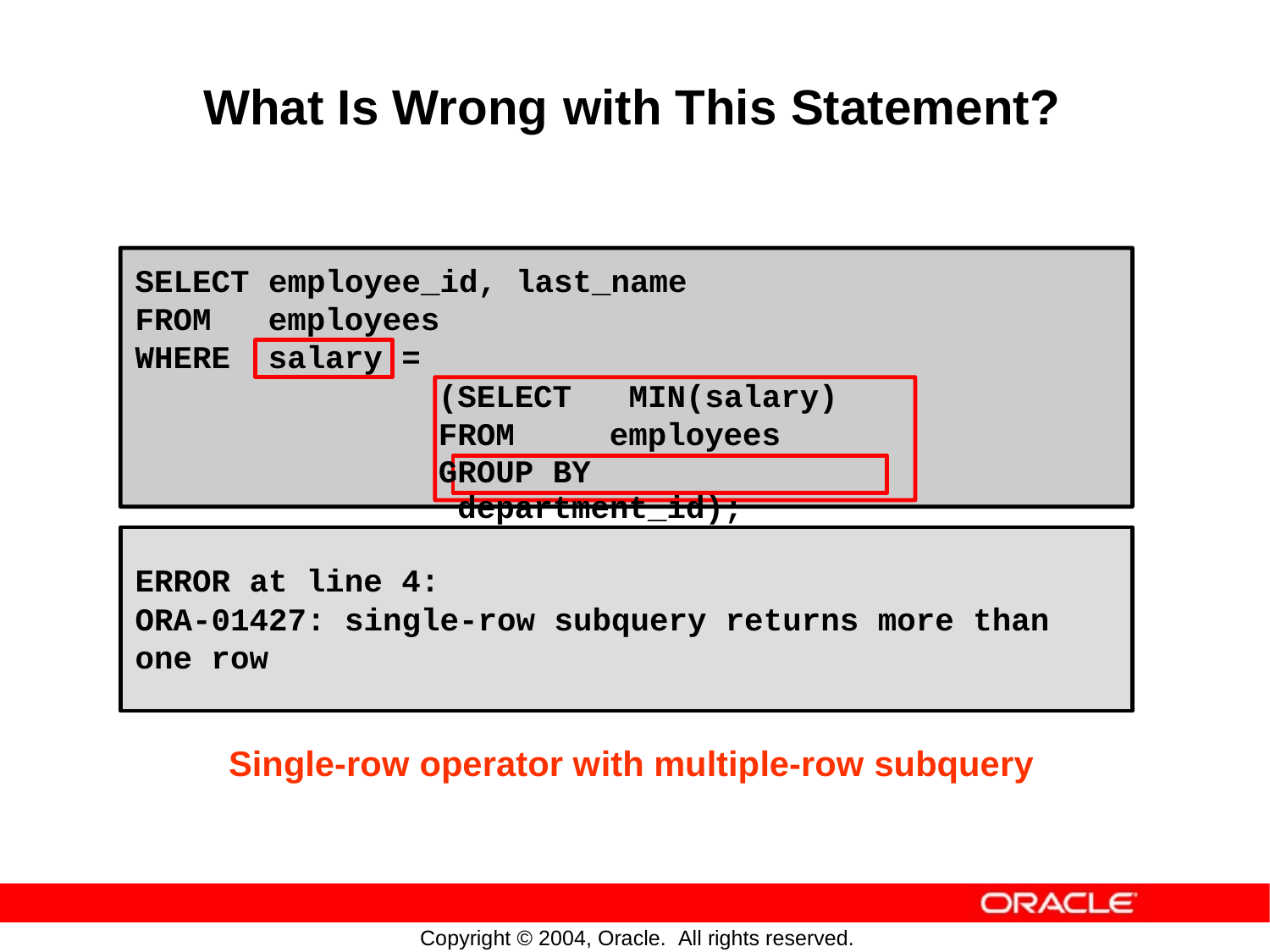

What
Is
Wrong
with
This
Statement?

SELECT employee_id, last_name
FROM  employees
WHERE salary =
(SELECT  MIN(salary)
FROM    employees
GROUP BY department_id);

ERROR at line 4:
ORA-01427: single-row subquery returns more than
one row
Single-row operator with multiple-row subquery

Copyright © 2004, Oracle.  All rights reserved.